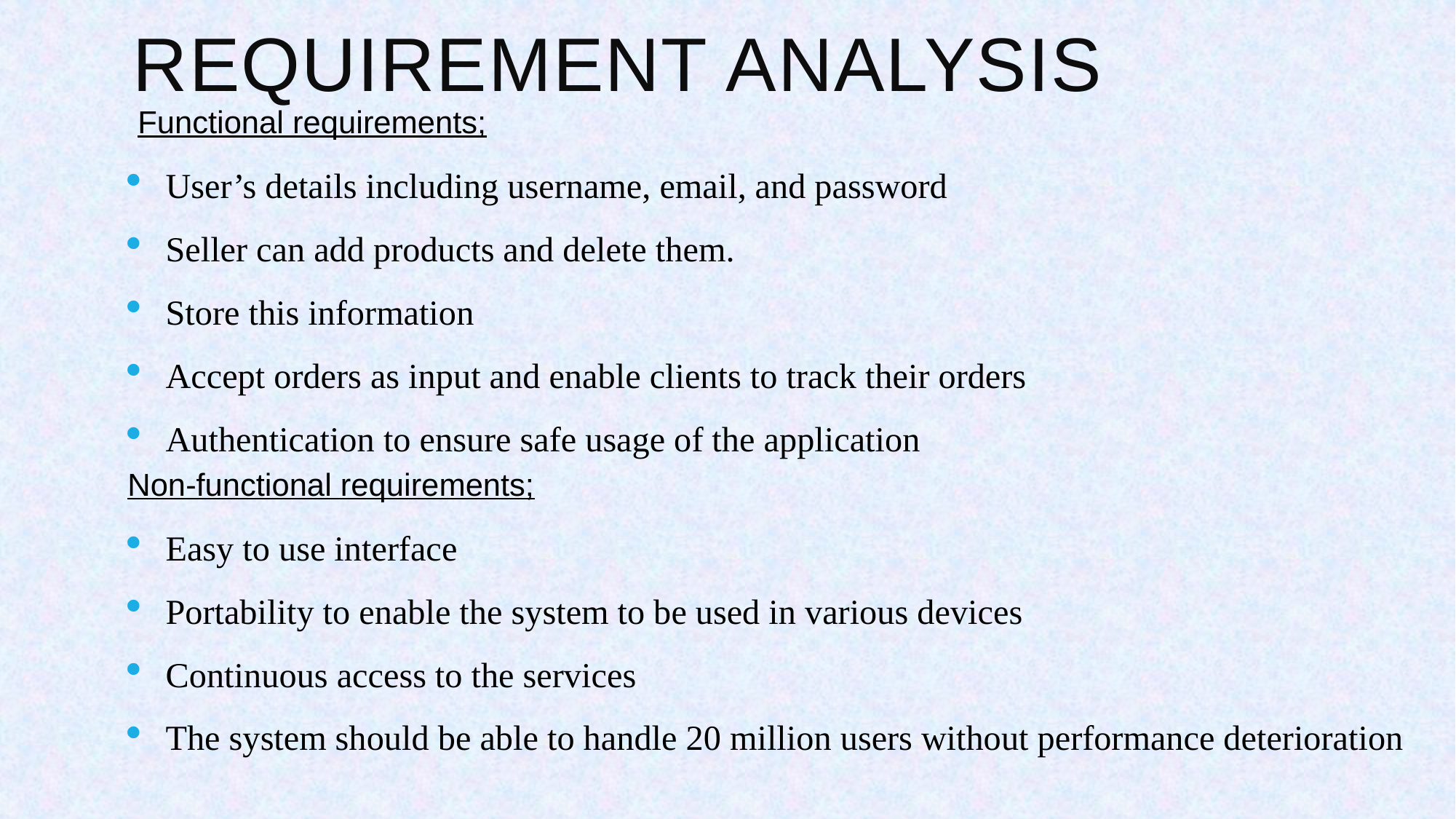

# Requirement analysis
Functional requirements;
User’s details including username, email, and password
Seller can add products and delete them.
Store this information
Accept orders as input and enable clients to track their orders
Authentication to ensure safe usage of the application
Non-functional requirements;
Easy to use interface
Portability to enable the system to be used in various devices
Continuous access to the services
The system should be able to handle 20 million users without performance deterioration